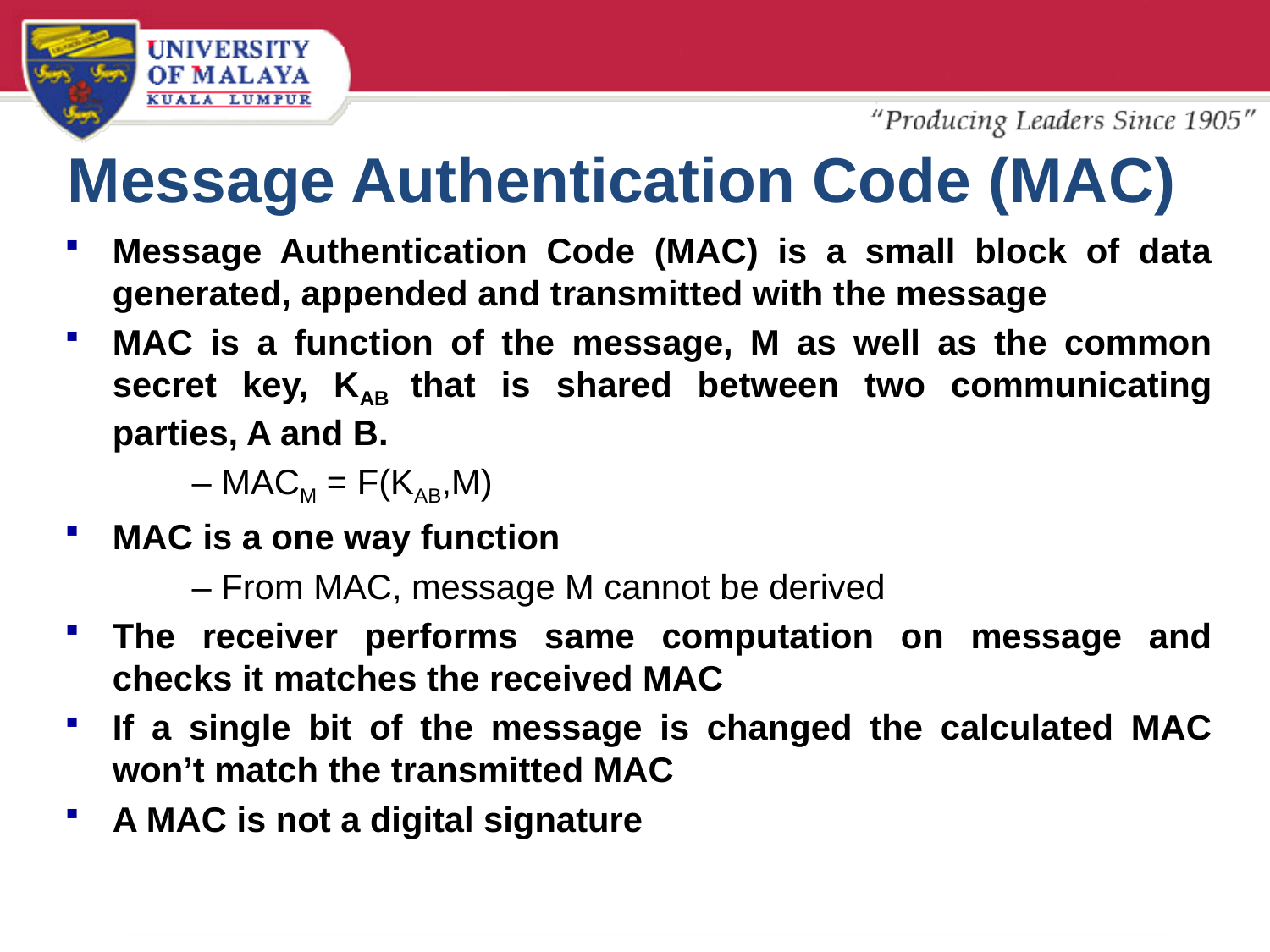

# Message Authentication Code (MAC)
Message Authentication Code (MAC) is a small block of data generated, appended and transmitted with the message
MAC is a function of the message, M as well as the common secret key, KAB that is shared between two communicating parties, A and B.
	– MACM = F(KAB,M)
MAC is a one way function
	– From MAC, message M cannot be derived
The receiver performs same computation on message and checks it matches the received MAC
If a single bit of the message is changed the calculated MAC won’t match the transmitted MAC
A MAC is not a digital signature